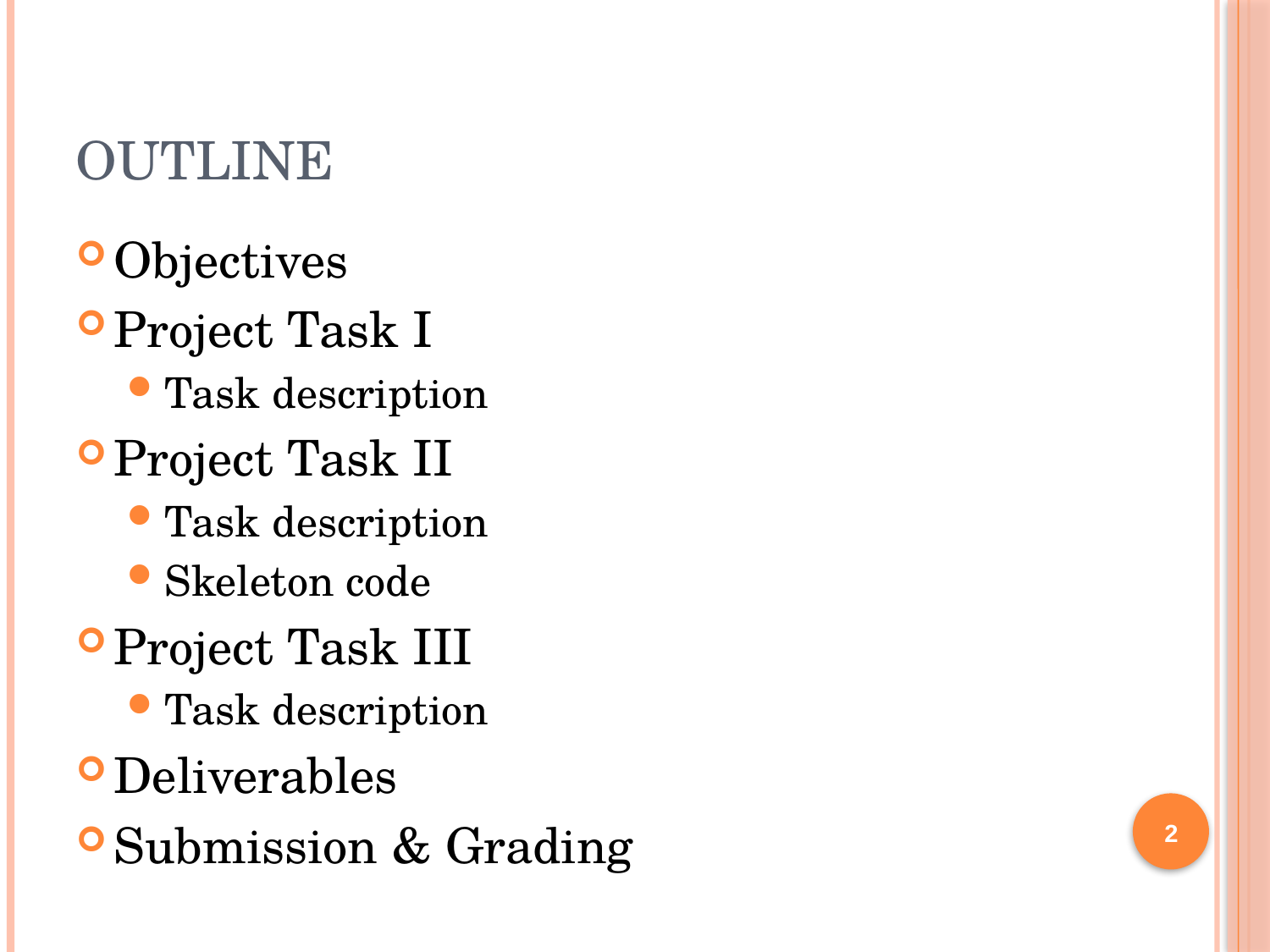

# Outline
Objectives
Project Task I
Task description
Project Task II
Task description
Skeleton code
Project Task III
Task description
Deliverables
Submission & Grading

2